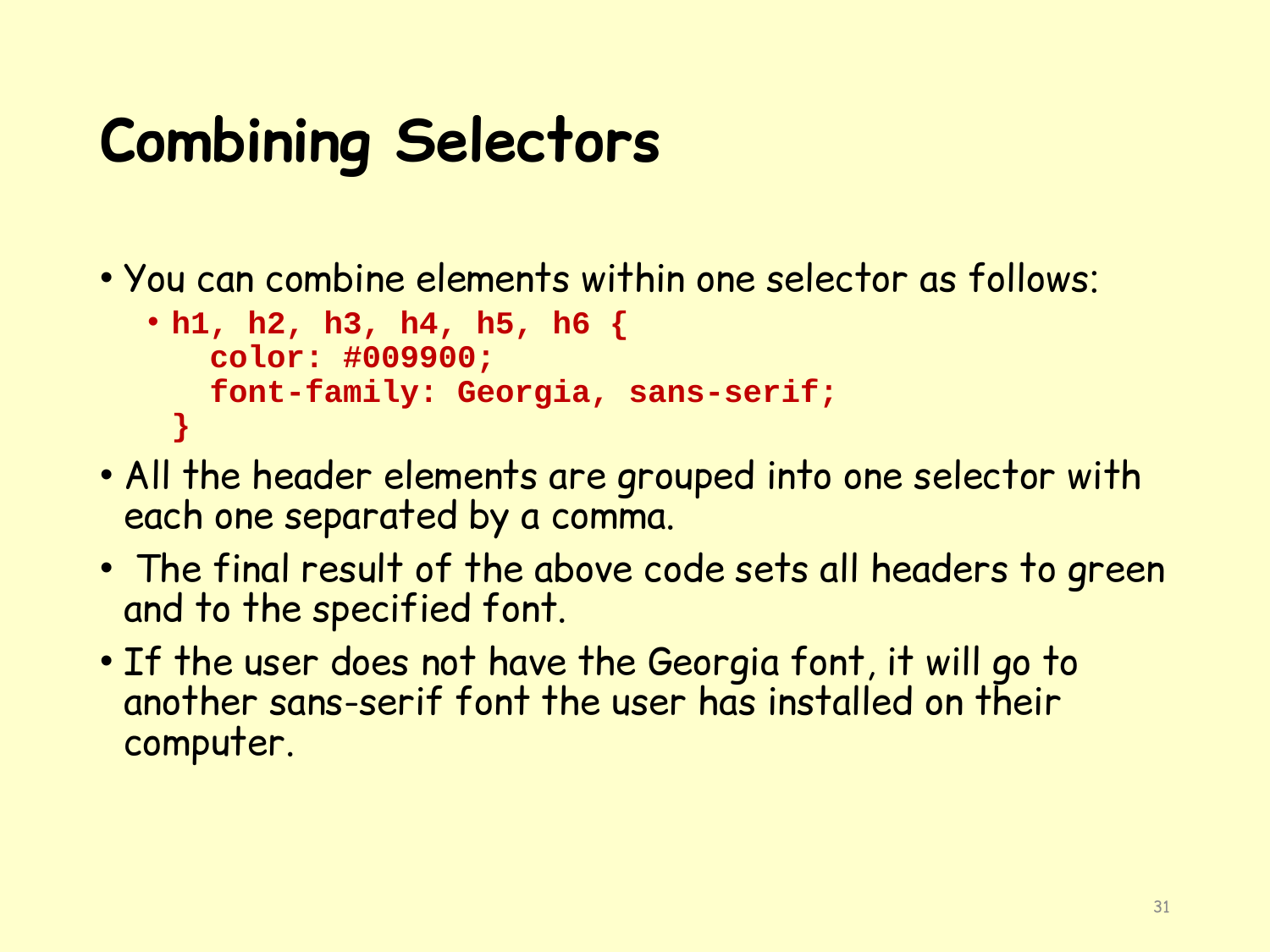

# Combining Selectors
You can combine elements within one selector as follows:
h1, h2, h3, h4, h5, h6 {
  color: #009900;
  font-family: Georgia, sans-serif;
}
All the header elements are grouped into one selector with each one separated by a comma.
 The final result of the above code sets all headers to green and to the specified font.
If the user does not have the Georgia font, it will go to another sans-serif font the user has installed on their computer.

31